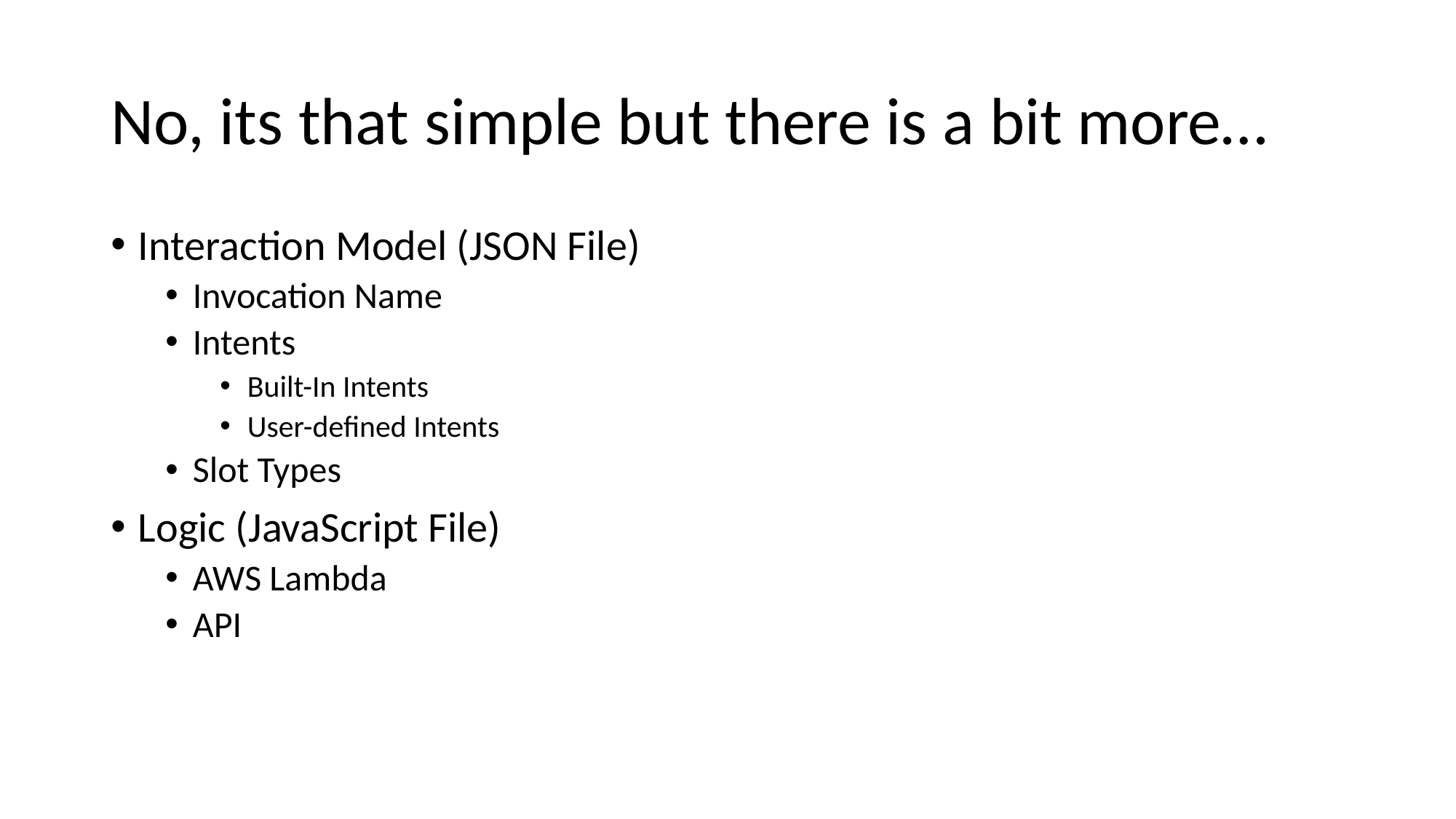

# No, its that simple but there is a bit more…
Interaction Model (JSON File)
Invocation Name
Intents
Built-In Intents
User-defined Intents
Slot Types
Logic (JavaScript File)
AWS Lambda
API